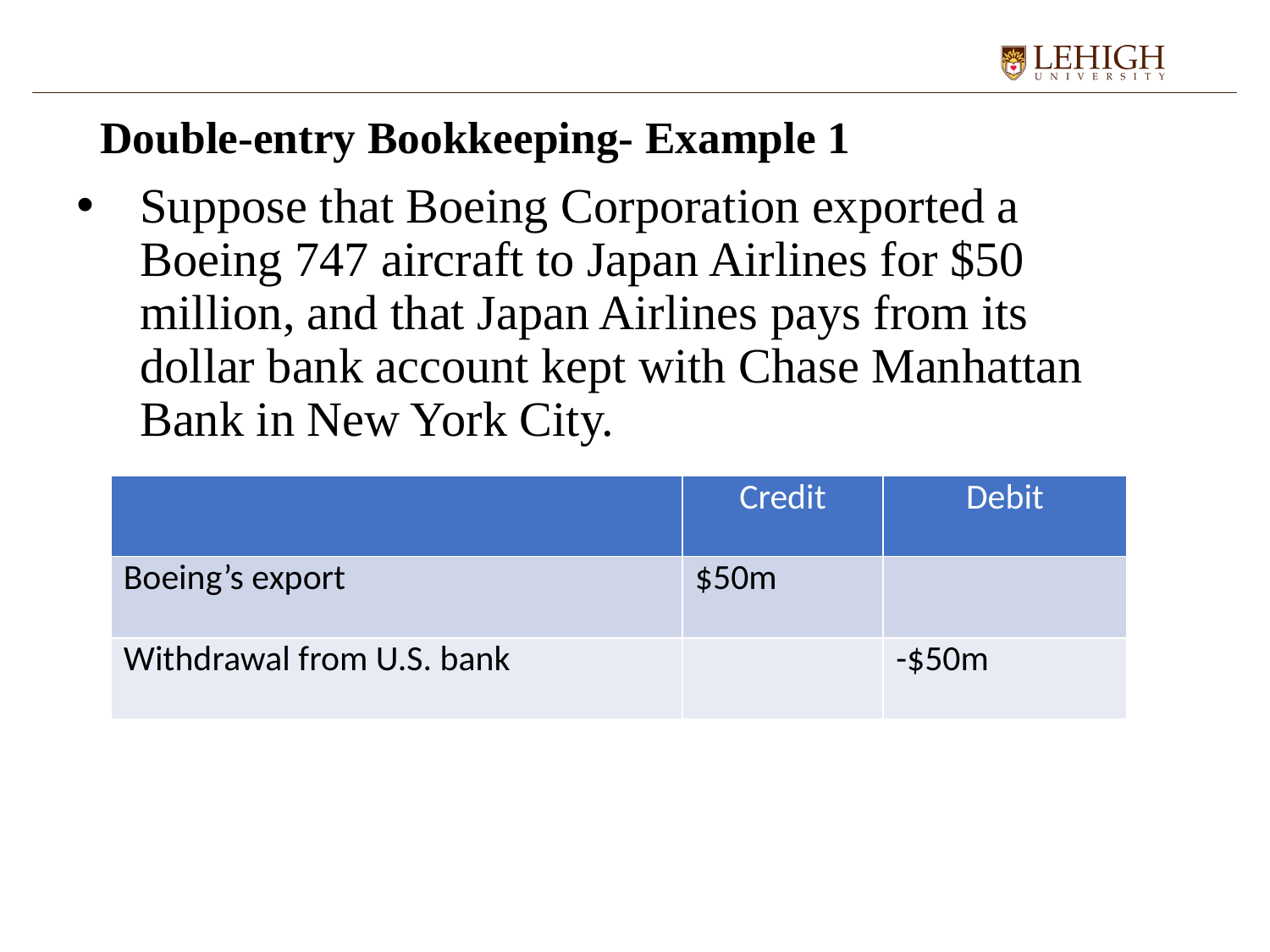

# Double-entry Bookkeeping- Example 1
Suppose that Boeing Corporation exported a Boeing 747 aircraft to Japan Airlines for $50 million, and that Japan Airlines pays from its dollar bank account kept with Chase Manhattan Bank in New York City.

|  | Credit | Debit |
| --- | --- | --- |
| Boeing’s export | $50m |  |
| Withdrawal from U.S. bank |  | -$50m |